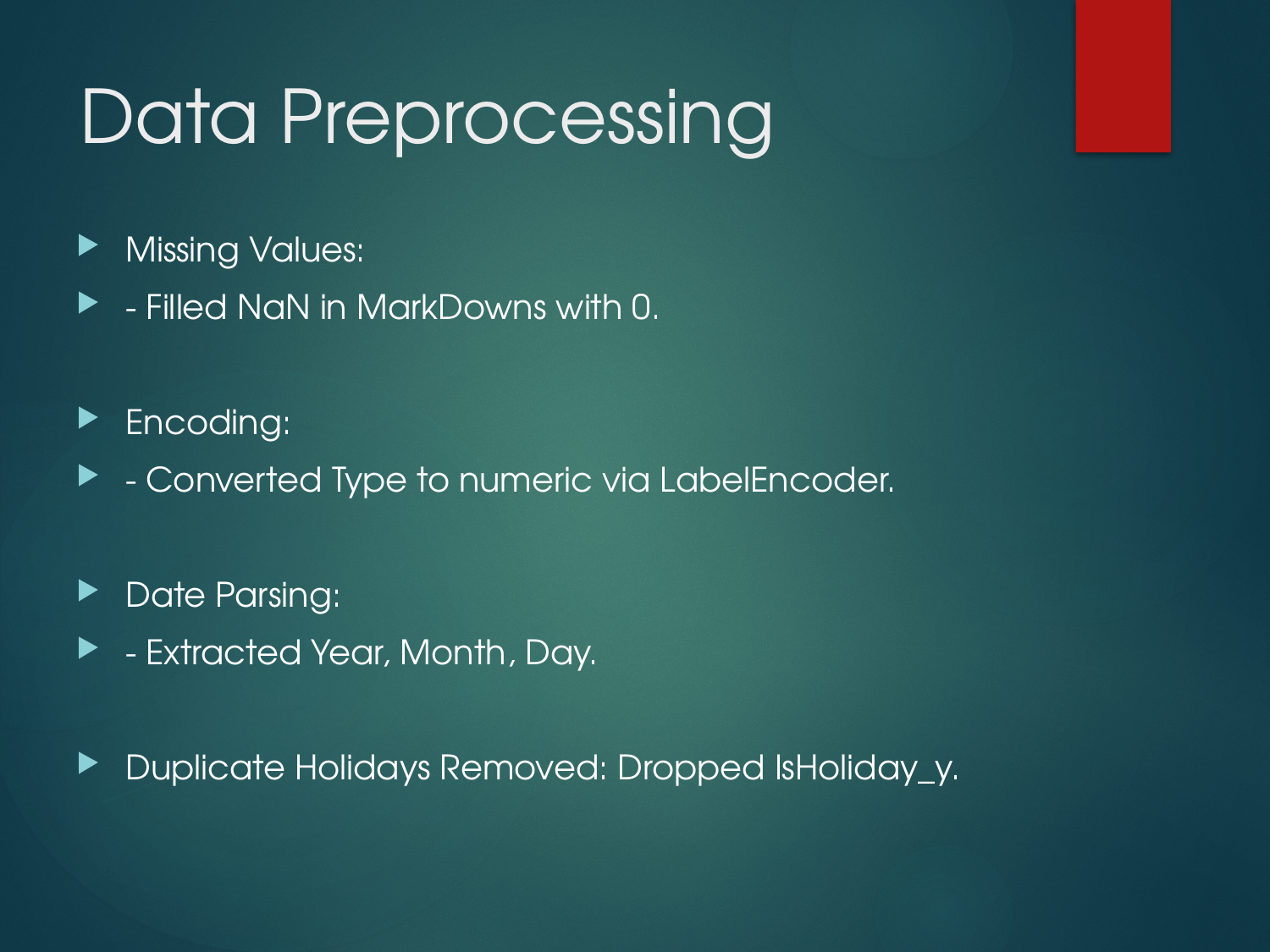

# Data Preprocessing
Missing Values:
- Filled NaN in MarkDowns with 0.

Encoding:
- Converted Type to numeric via LabelEncoder.

Date Parsing:
- Extracted Year, Month, Day.

Duplicate Holidays Removed: Dropped IsHoliday_y.